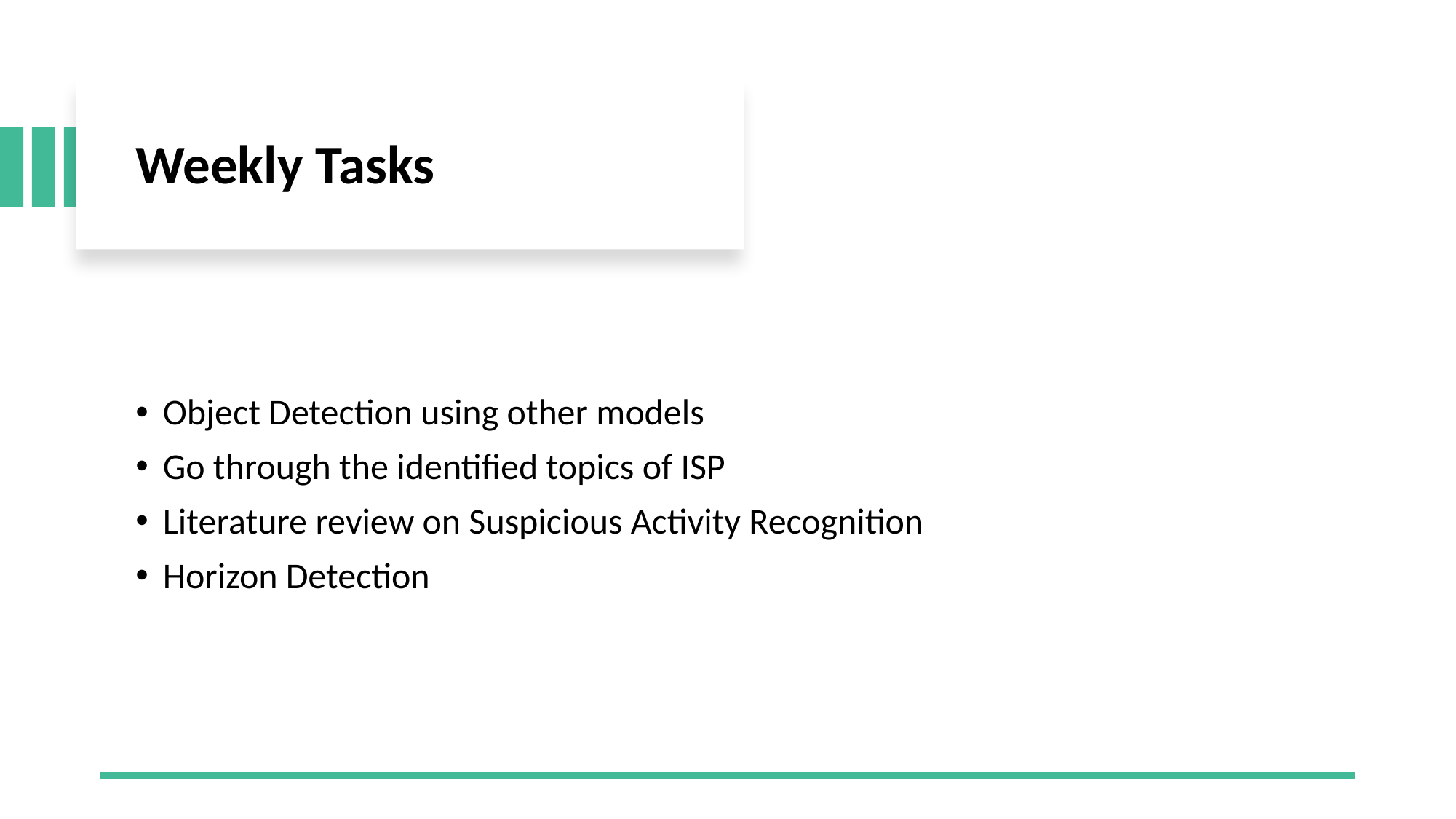

# Weekly Tasks

Object Detection using other models
Go through the identified topics of ISP
Literature review on Suspicious Activity Recognition
Horizon Detection